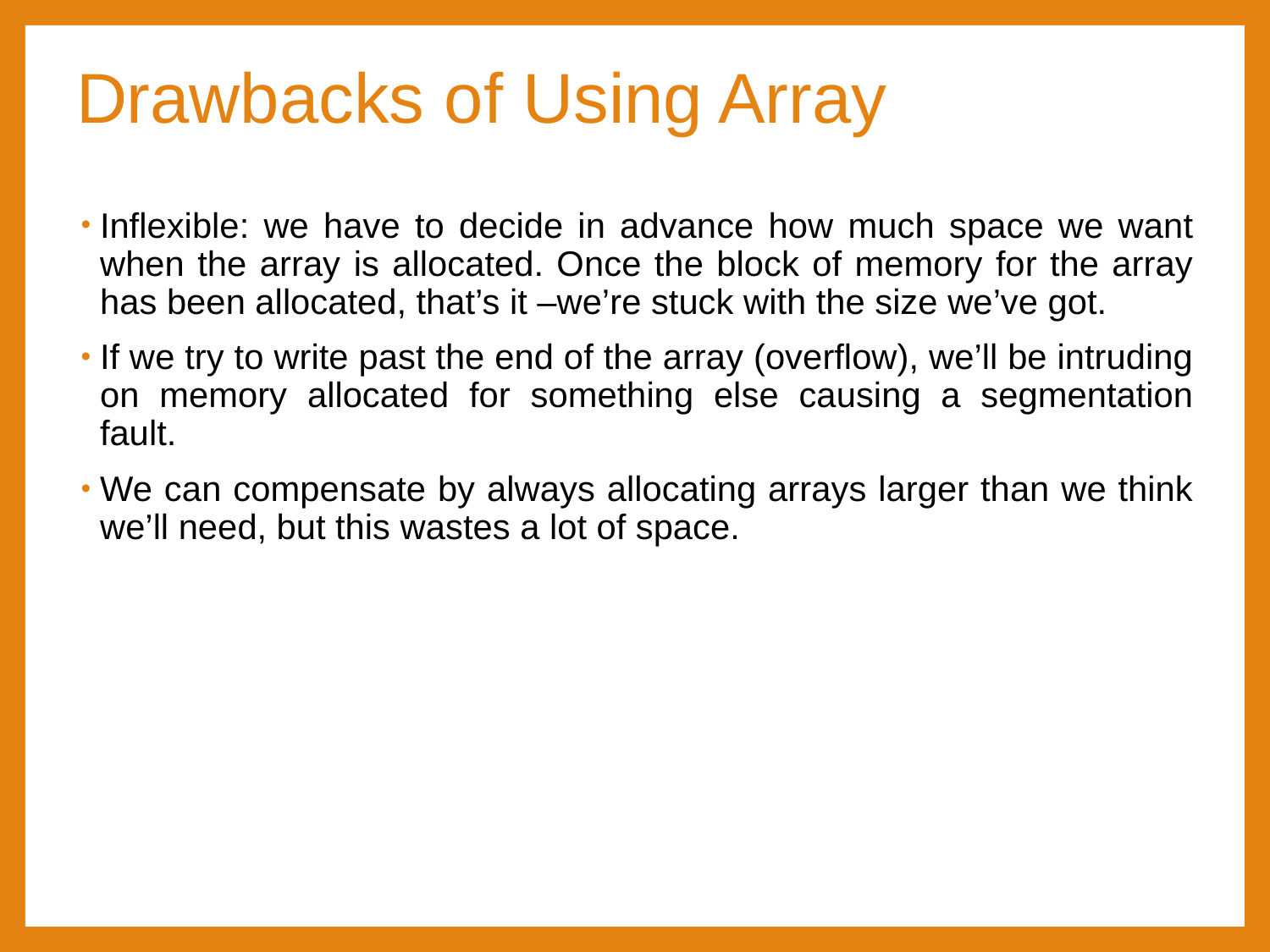

# Drawbacks of Using Array
Inflexible: we have to decide in advance how much space we want when the array is allocated. Once the block of memory for the array has been allocated, that’s it –we’re stuck with the size we’ve got.
If we try to write past the end of the array (overflow), we’ll be intruding on memory allocated for something else causing a segmentation fault.
We can compensate by always allocating arrays larger than we think we’ll need, but this wastes a lot of space.